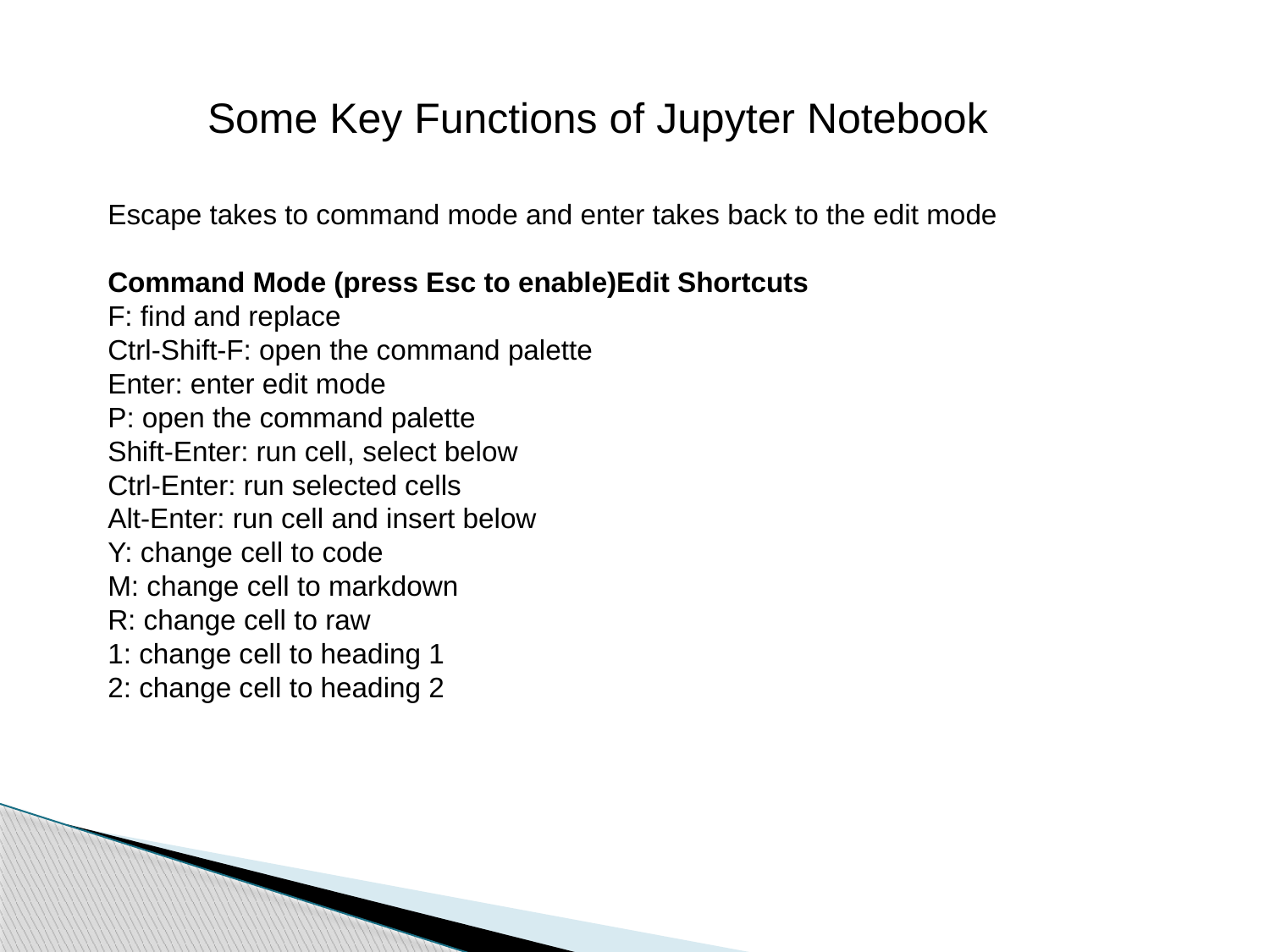

Some Key Functions of Jupyter Notebook
Escape takes to command mode and enter takes back to the edit mode

Command Mode (press Esc to enable)Edit Shortcuts
F: find and replace
Ctrl-Shift-F: open the command palette
Enter: enter edit mode
P: open the command palette
Shift-Enter: run cell, select below
Ctrl-Enter: run selected cells
Alt-Enter: run cell and insert below
Y: change cell to code
M: change cell to markdown
R: change cell to raw
1: change cell to heading 1
2: change cell to heading 2